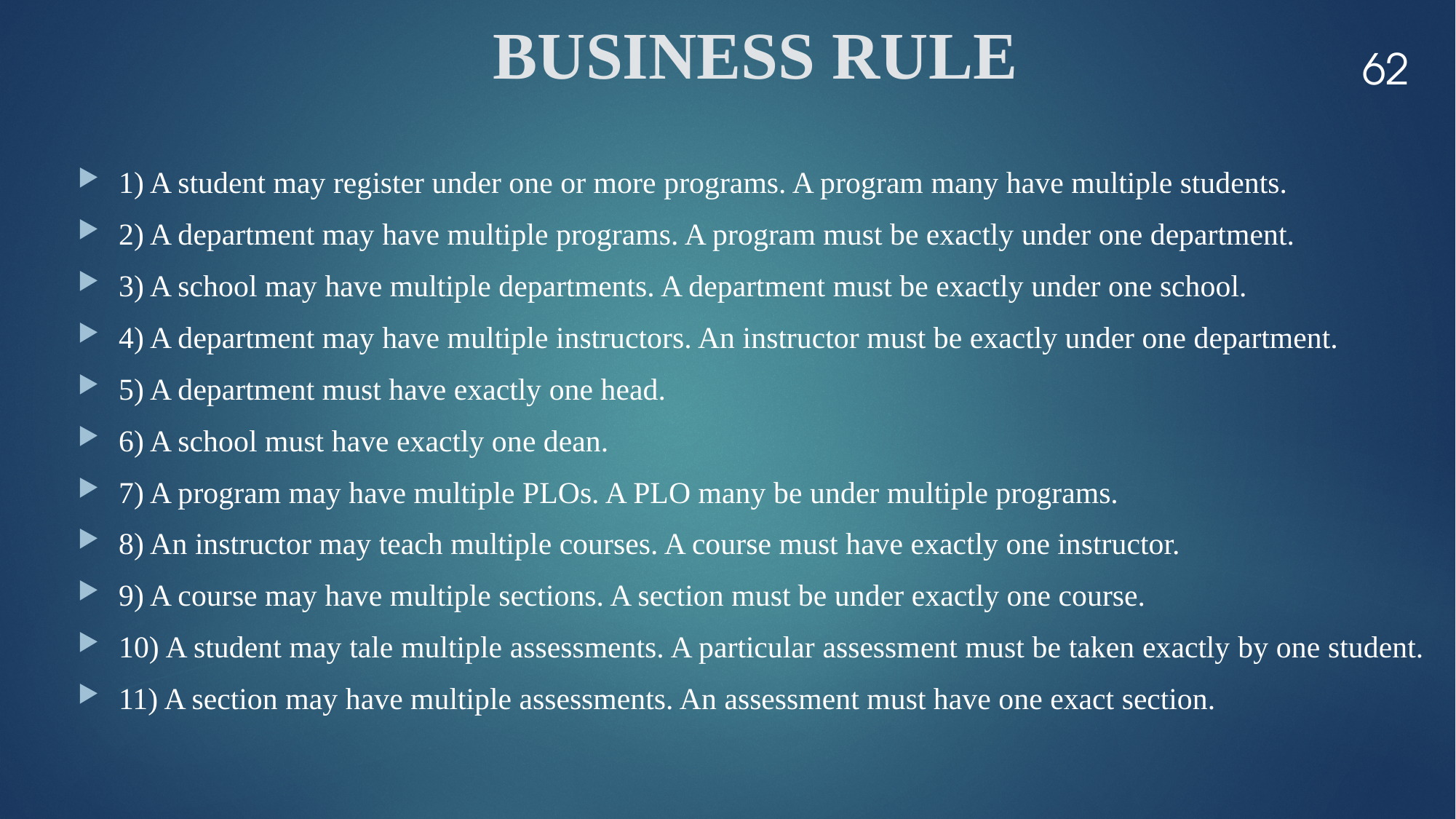

# BUSINESS RULE
62

1) A student may register under one or more programs. A program many have multiple students.
2) A department may have multiple programs. A program must be exactly under one department.
3) A school may have multiple departments. A department must be exactly under one school.
4) A department may have multiple instructors. An instructor must be exactly under one department.
5) A department must have exactly one head.
6) A school must have exactly one dean.
7) A program may have multiple PLOs. A PLO many be under multiple programs.
8) An instructor may teach multiple courses. A course must have exactly one instructor.
9) A course may have multiple sections. A section must be under exactly one course.
10) A student may tale multiple assessments. A particular assessment must be taken exactly by one student.
11) A section may have multiple assessments. An assessment must have one exact section.